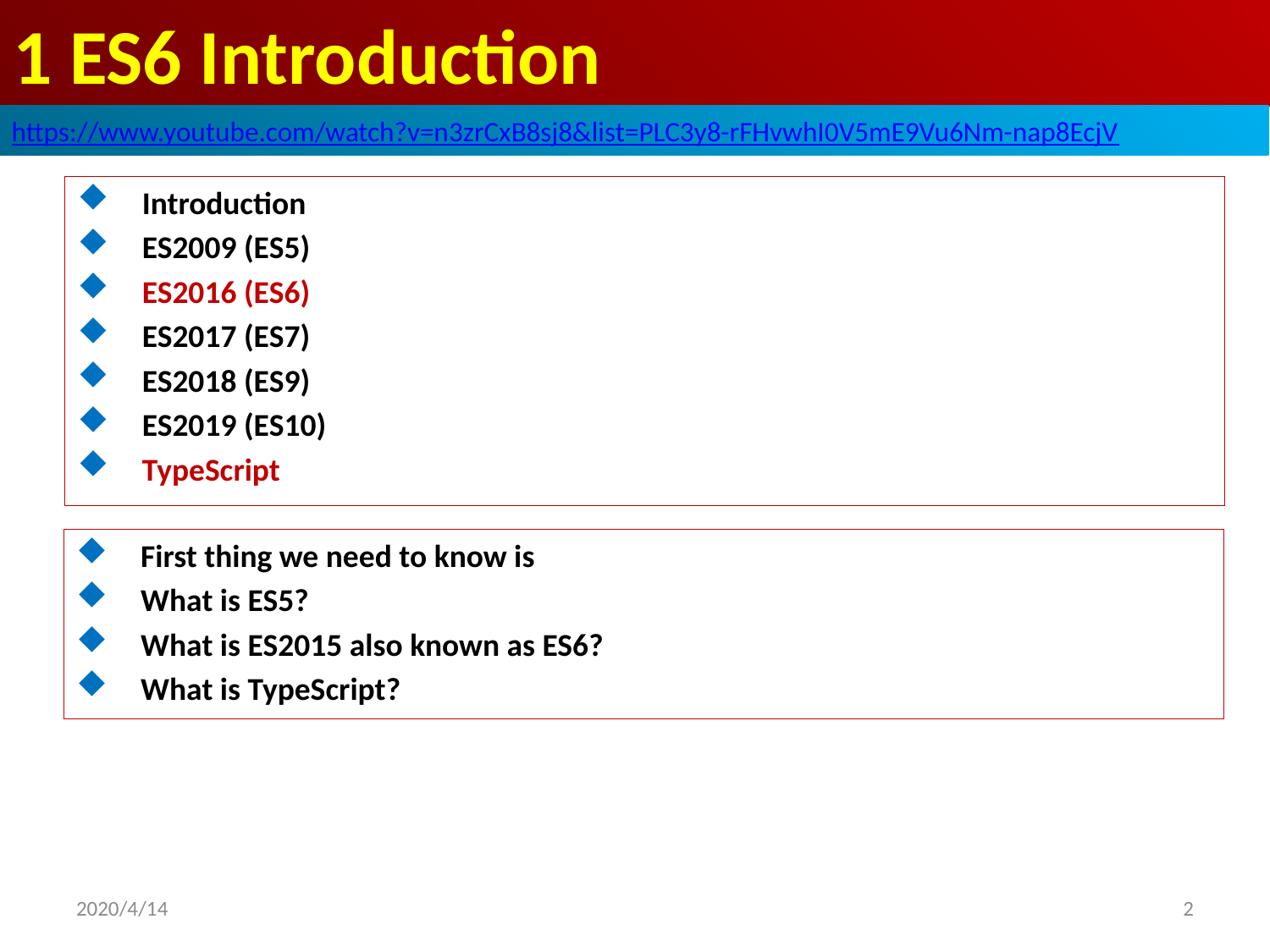

# 1 ES6 Introduction
https://www.youtube.com/watch?v=n3zrCxB8sj8&list=PLC3y8-rFHvwhI0V5mE9Vu6Nm-nap8EcjV
Introduction
ES2009 (ES5)
ES2016 (ES6)
ES2017 (ES7)
ES2018 (ES9)
ES2019 (ES10)
TypeScript

First thing we need to know is
What is ES5?
What is ES2015 also known as ES6?
What is TypeScript?

2020/4/14
2